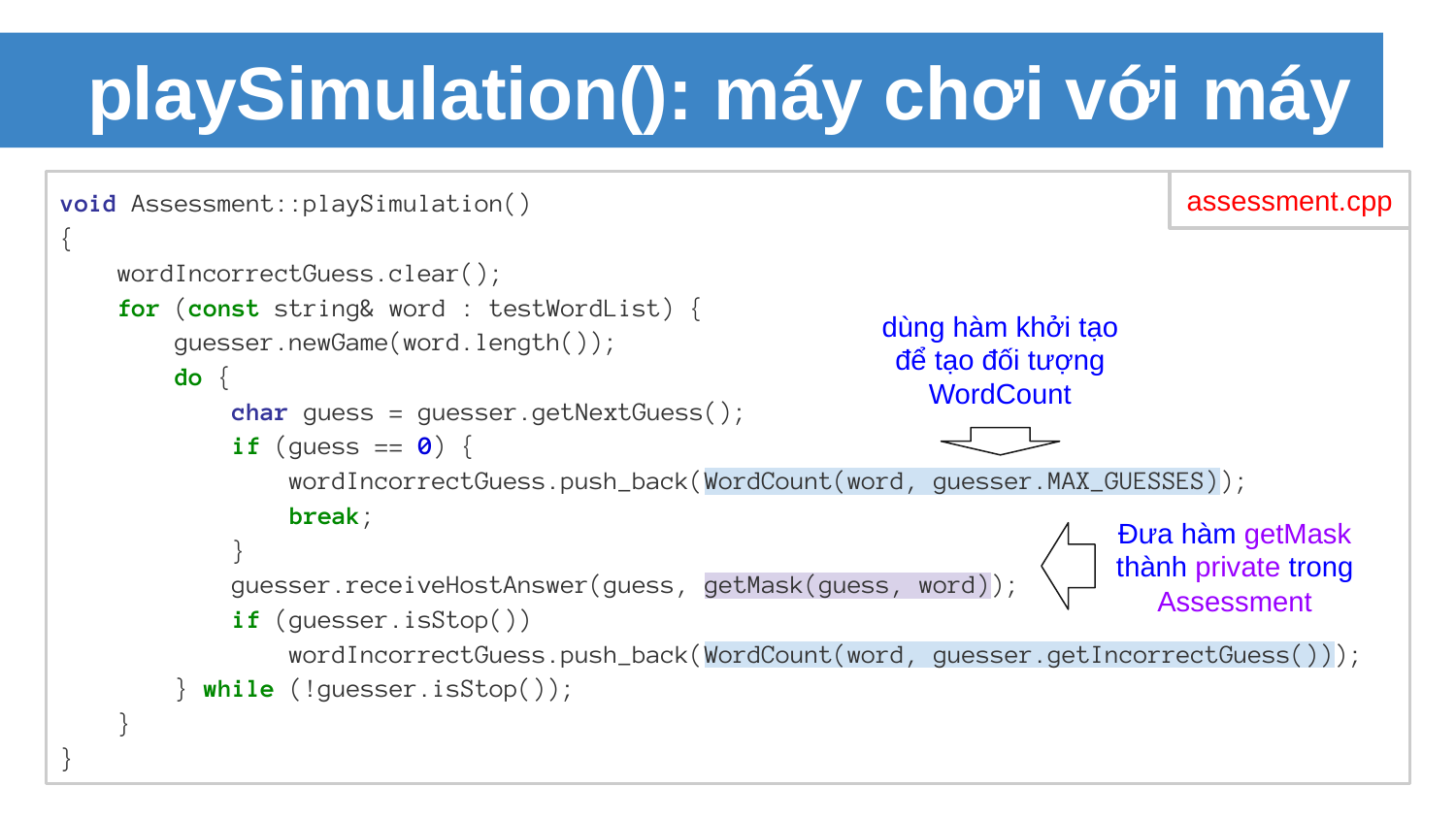

# playSimulation(): máy chơi với máy

void Assessment::playSimulation()
{
    wordIncorrectGuess.clear();
    for (const string& word : testWordList) {
        guesser.newGame(word.length());
        do {
            char guess = guesser.getNextGuess();
            if (guess == 0) {
                wordIncorrectGuess.push_back(WordCount(word, guesser.MAX_GUESSES));
                break;
            }
            guesser.receiveHostAnswer(guess, getMask(guess, word));
            if (guesser.isStop())
                wordIncorrectGuess.push_back(WordCount(word, guesser.getIncorrectGuess()));
        } while (!guesser.isStop());
    }
}
assessment.cpp
dùng hàm khởi tạo để tạo đối tượng WordCount

Đưa hàm getMask thành private trong Assessment